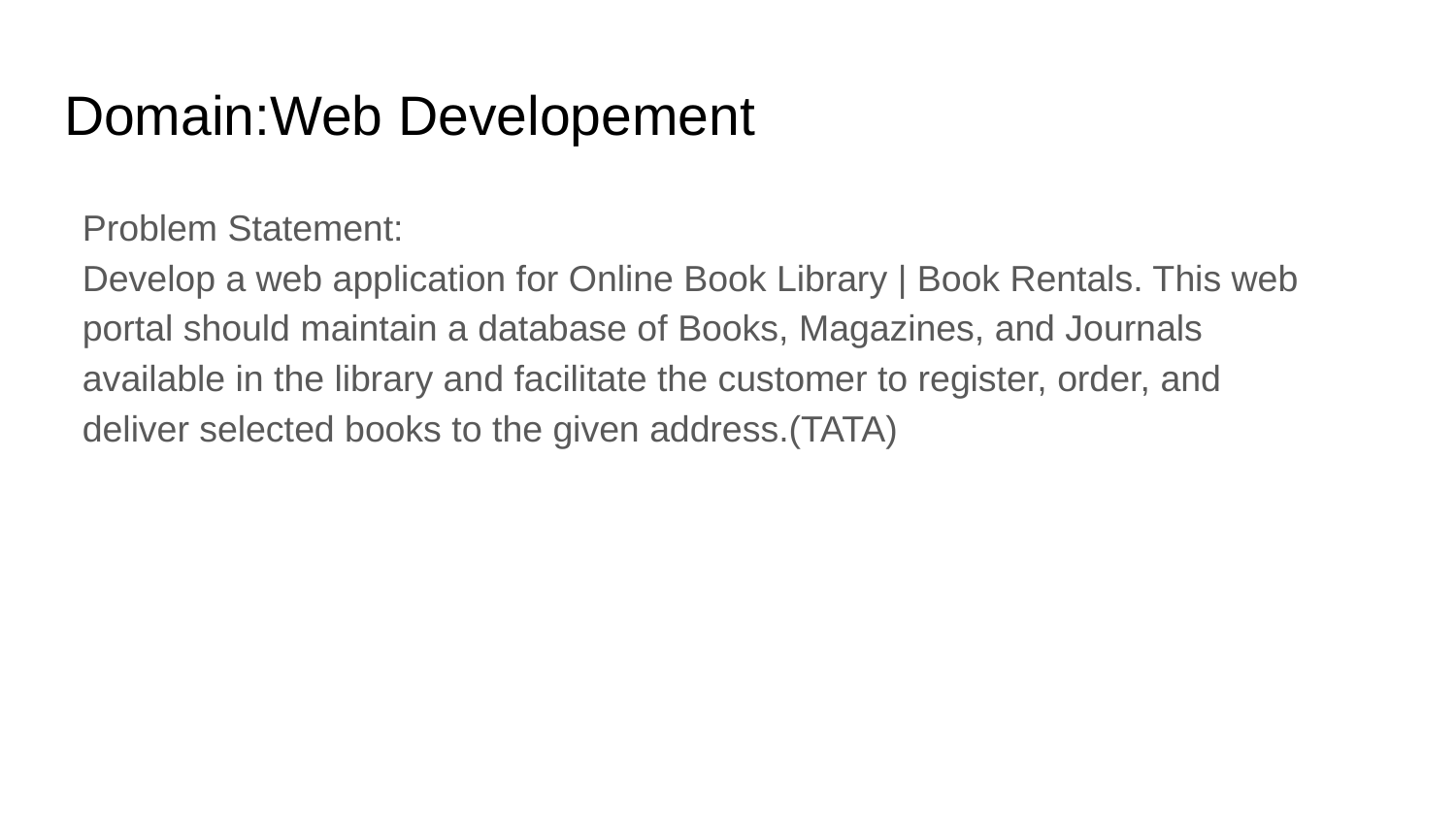

# Domain:Web Developement
Problem Statement:
Develop a web application for Online Book Library | Book Rentals. This web
portal should maintain a database of Books, Magazines, and Journals
available in the library and facilitate the customer to register, order, and
deliver selected books to the given address.(TATA)